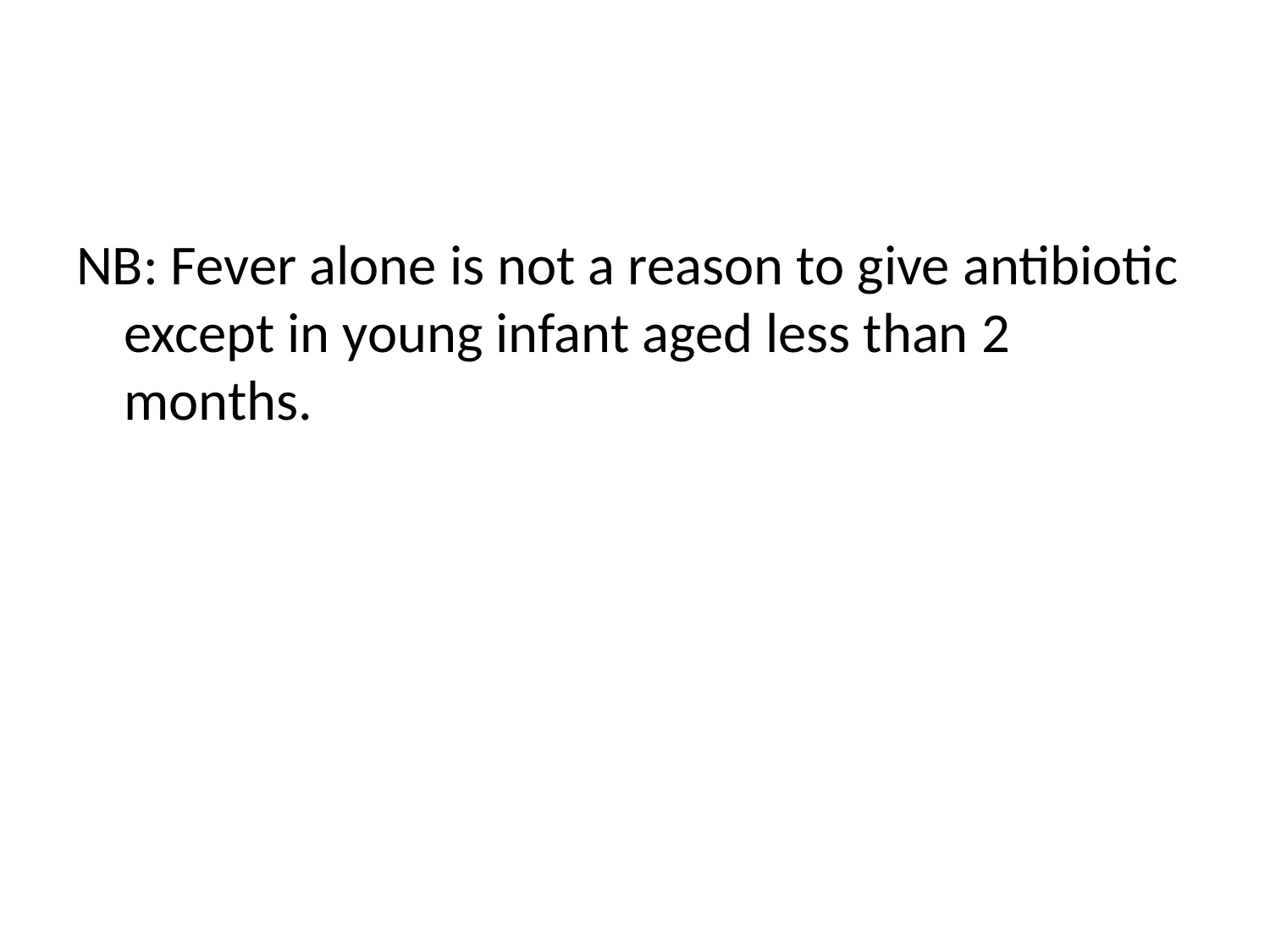

#
NB: Fever alone is not a reason to give antibiotic except in young infant aged less than 2 months.